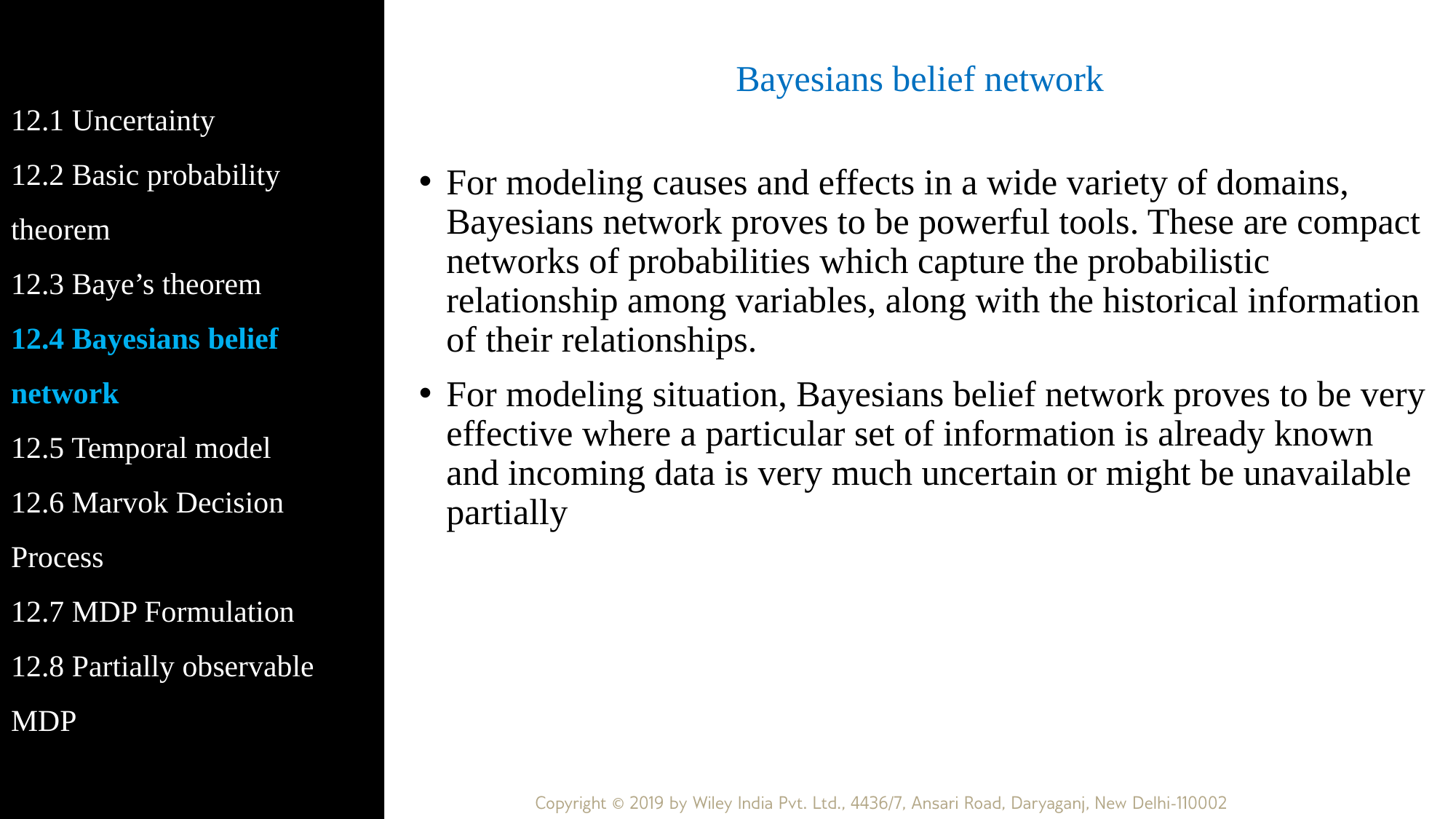

12.1 Uncertainty
12.2 Basic probability theorem
12.3 Baye’s theorem
12.4 Bayesians belief network
12.5 Temporal model
12.6 Marvok Decision Process
12.7 MDP Formulation
12.8 Partially observable MDP
# Bayesians belief network
For modeling causes and effects in a wide variety of domains, Bayesians network proves to be powerful tools. These are compact networks of probabilities which capture the probabilistic relationship among variables, along with the historical information of their relationships.
For modeling situation, Bayesians belief network proves to be very effective where a particular set of information is already known and incoming data is very much uncertain or might be unavailable partially

Copyright © 2019 by Wiley India Pvt. Ltd., 4436/7, Ansari Road, Daryaganj, New Delhi-110002